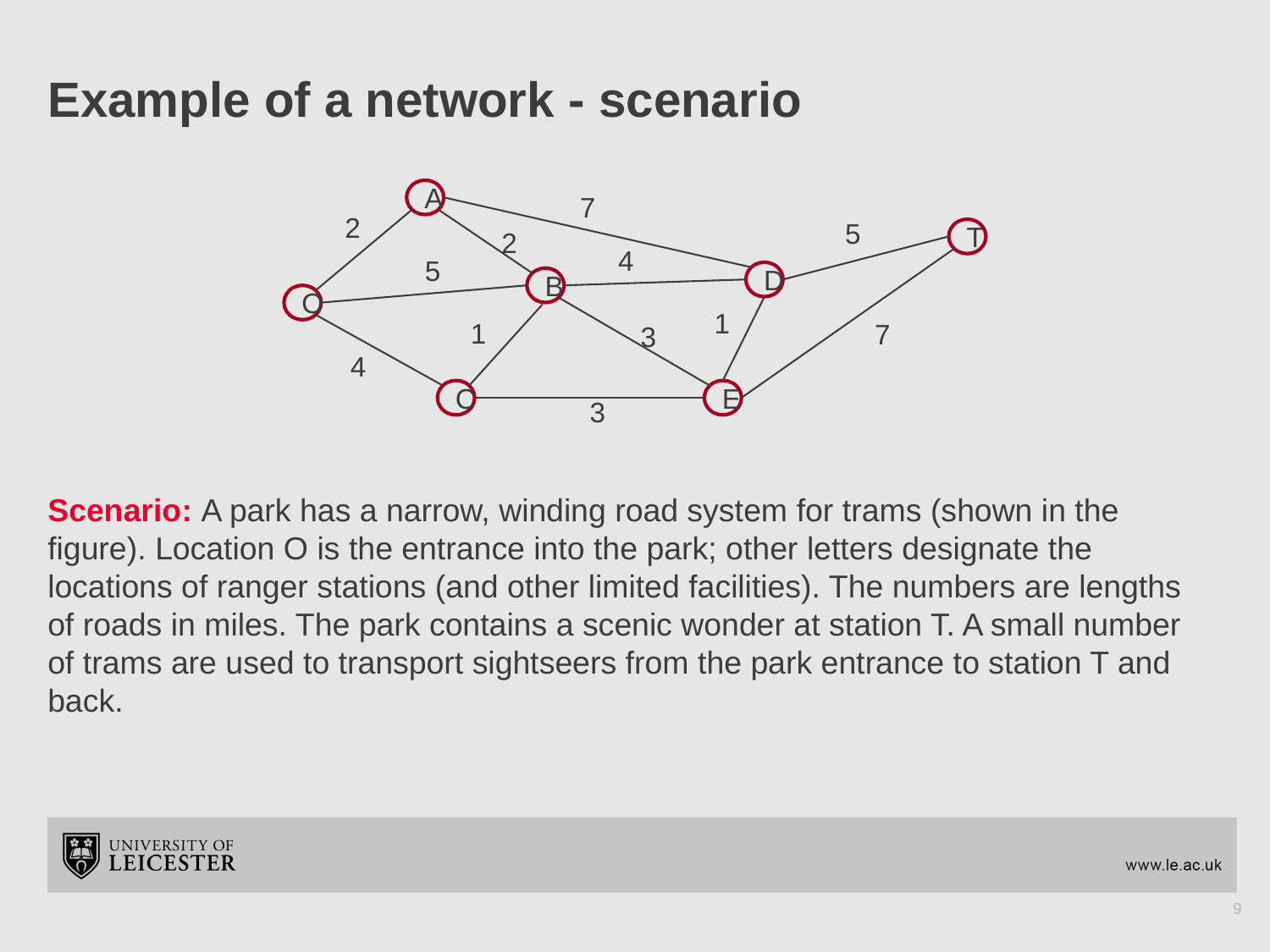

# Example of a network - scenario
A
7
2
5
2
T
4
5
D
B
O
1
1
7
3
4
C
E
3
Scenario: A park has a narrow, winding road system for trams (shown in the figure). Location O is the entrance into the park; other letters designate the locations of ranger stations (and other limited facilities). The numbers are lengths of roads in miles. The park contains a scenic wonder at station T. A small number of trams are used to transport sightseers from the park entrance to station T and back.

9